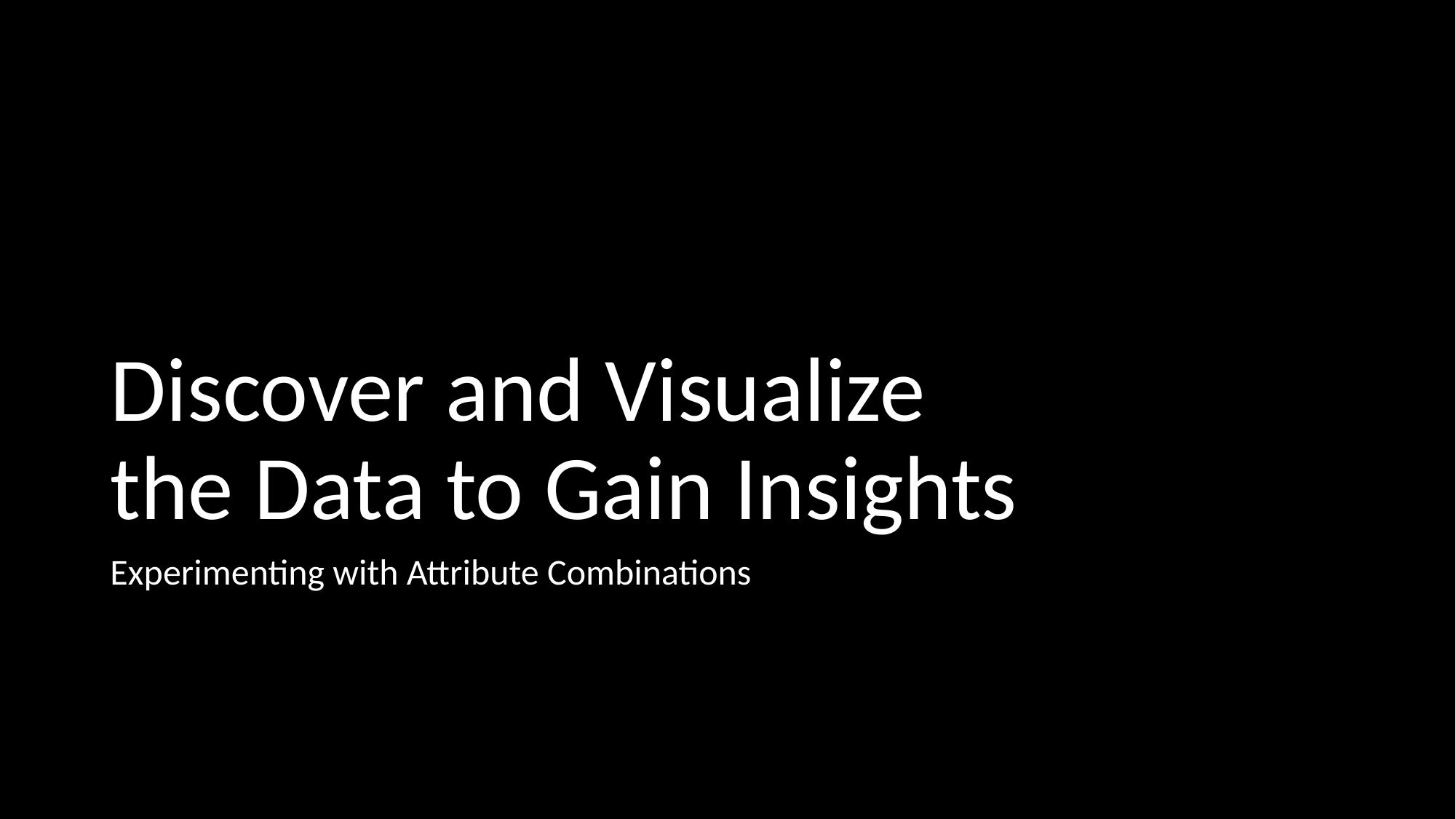

# Discover and Visualize the Data to Gain Insights
Experimenting with Attribute Combinations